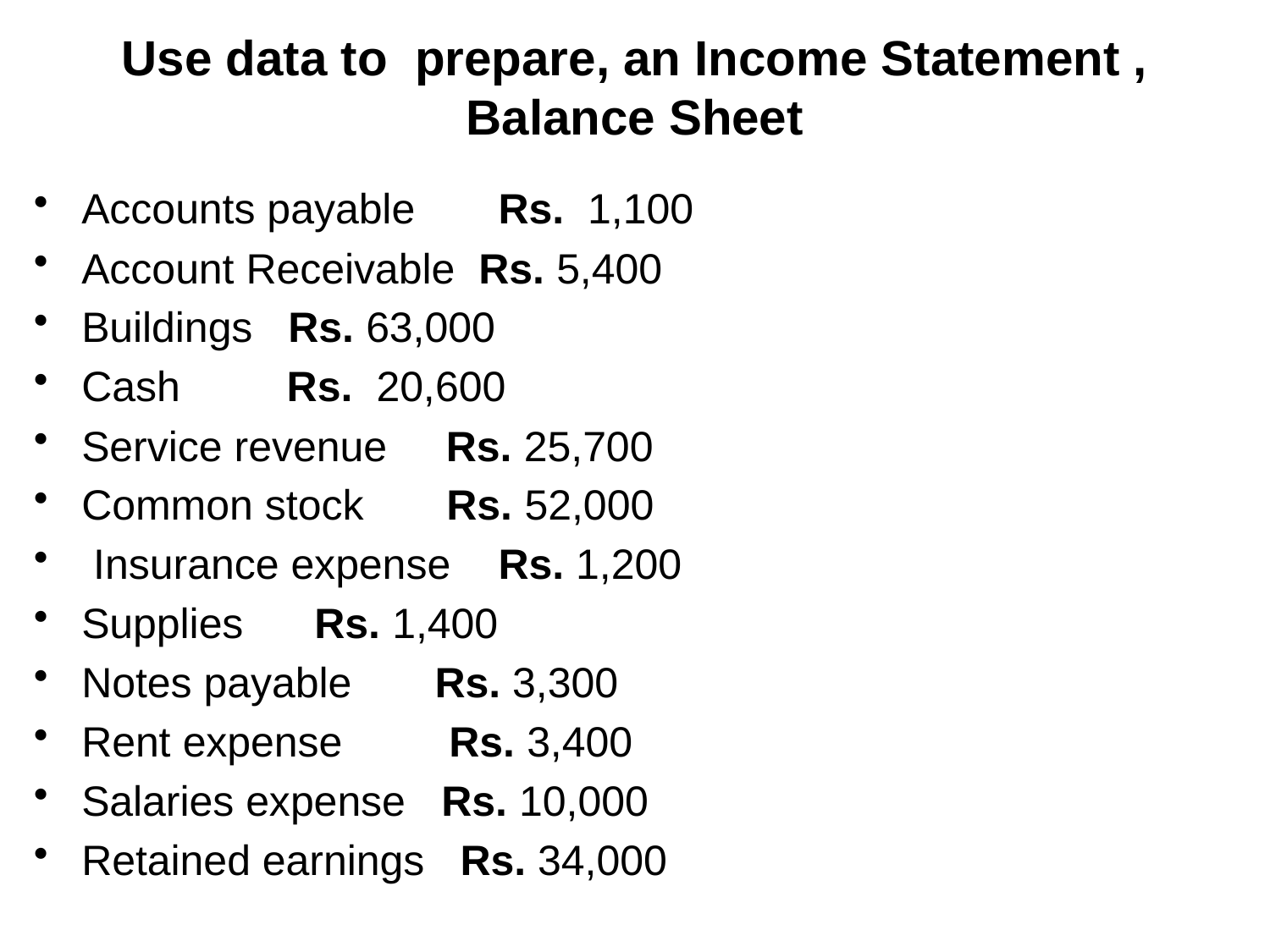

# Use data to  prepare, an Income Statement , Balance Sheet

Accounts payable       Rs.  1,100
Account Receivable  Rs. 5,400
Buildings   Rs. 63,000
Cash         Rs.  20,600
Service revenue     Rs. 25,700
Common stock       Rs. 52,000
 Insurance expense    Rs. 1,200
Supplies      Rs. 1,400
Notes payable       Rs. 3,300
Rent expense         Rs. 3,400
Salaries expense   Rs. 10,000
Retained earnings   Rs. 34,000